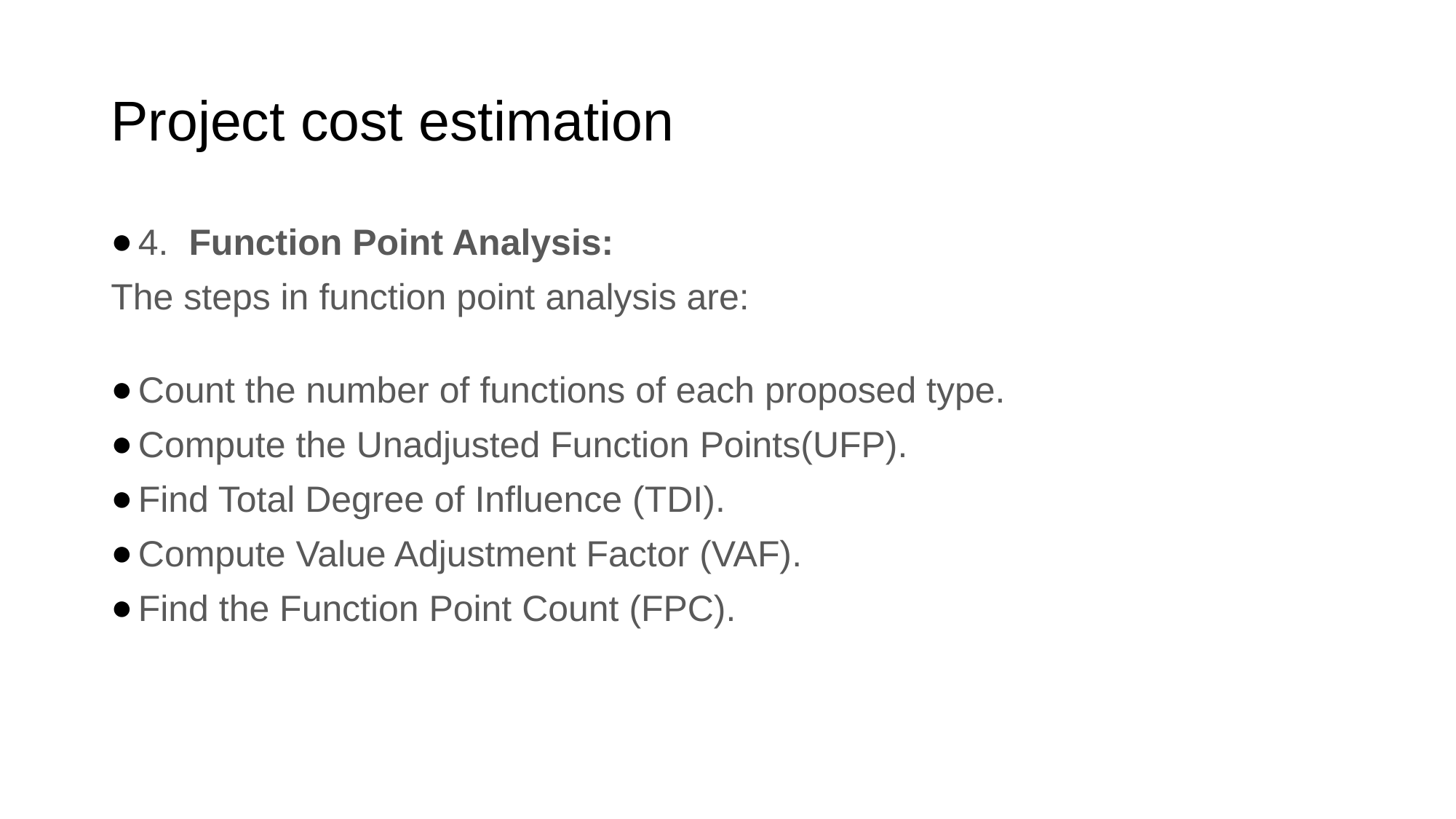

# Project cost estimation
4.  Function Point Analysis:
The steps in function point analysis are:
Count the number of functions of each proposed type.
Compute the Unadjusted Function Points(UFP).
Find Total Degree of Influence (TDI).
Compute Value Adjustment Factor (VAF).
Find the Function Point Count (FPC).